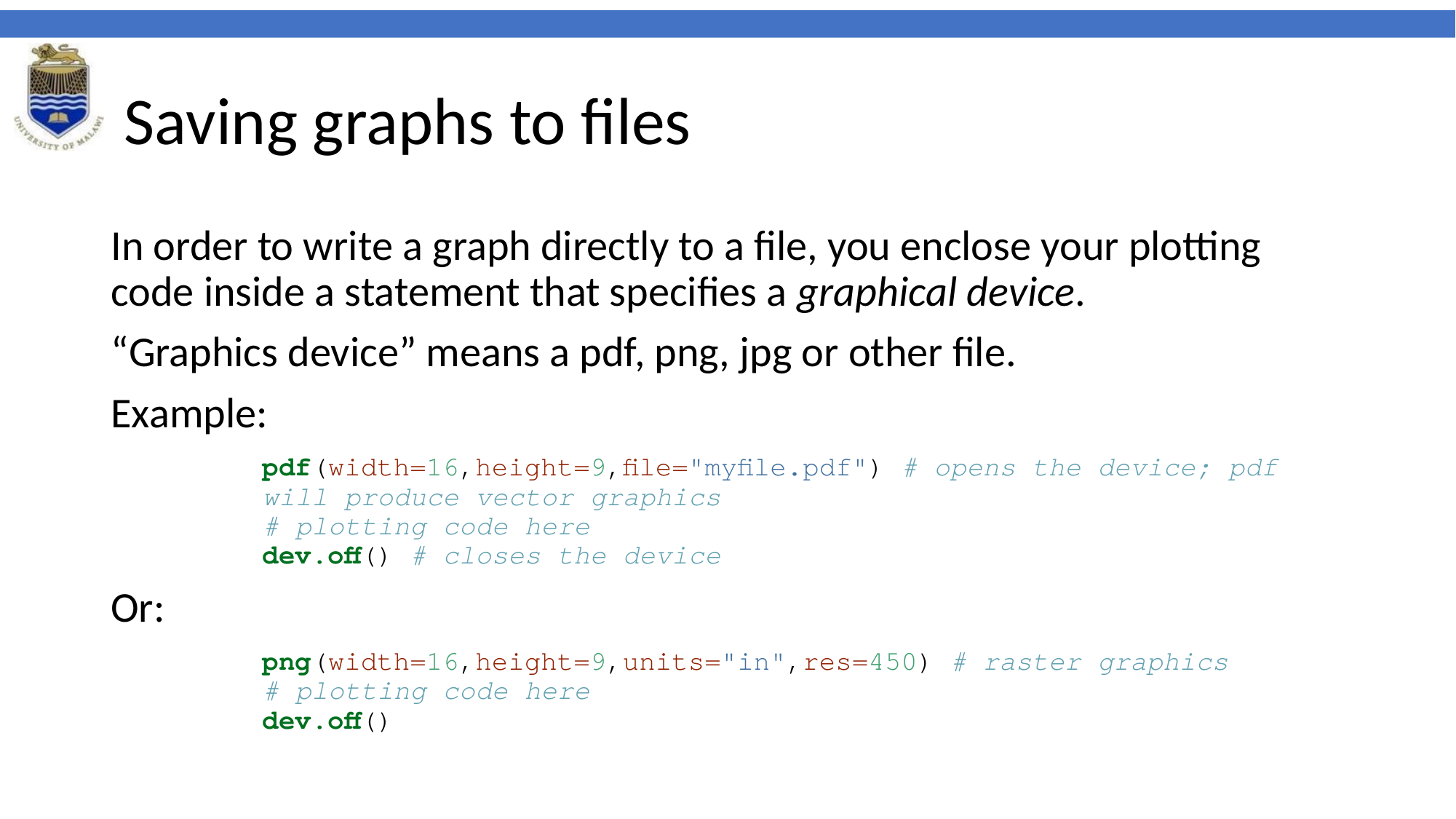

# Saving graphs to files
In order to write a graph directly to a file, you enclose your plotting code inside a statement that specifies a graphical device.
“Graphics device” means a pdf, png, jpg or other file.
Example:
pdf(width=16,height=9,file="myfile.pdf") # opens the device; pdf will produce vector graphics
# plotting code here
dev.off() # closes the device
Or:
png(width=16,height=9,units="in",res=450) # raster graphics
# plotting code here
dev.off()